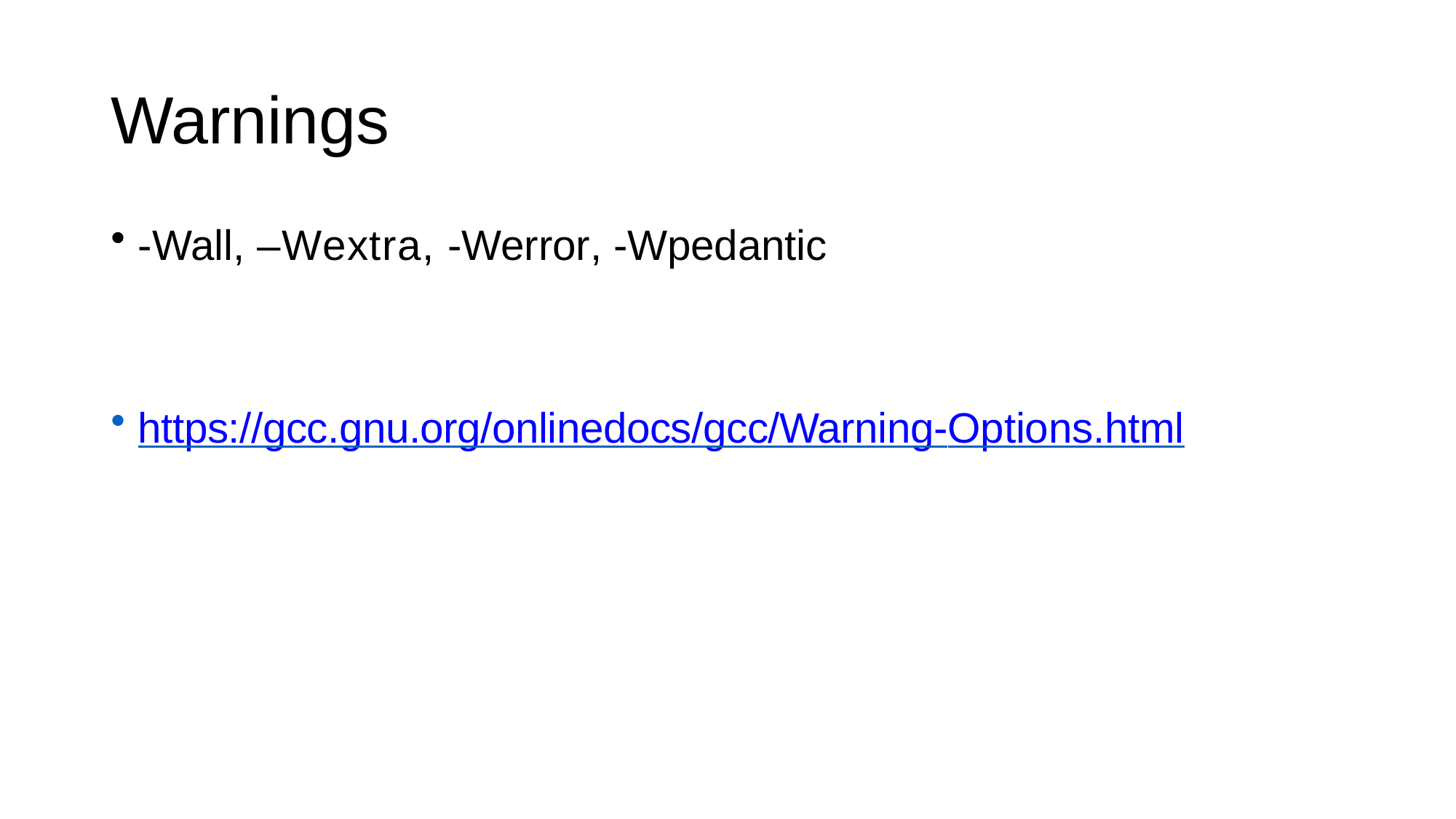

# Warnings
-Wall, –Wextra, -Werror, -Wpedantic
https://gcc.gnu.org/onlinedocs/gcc/Warning-Options.html